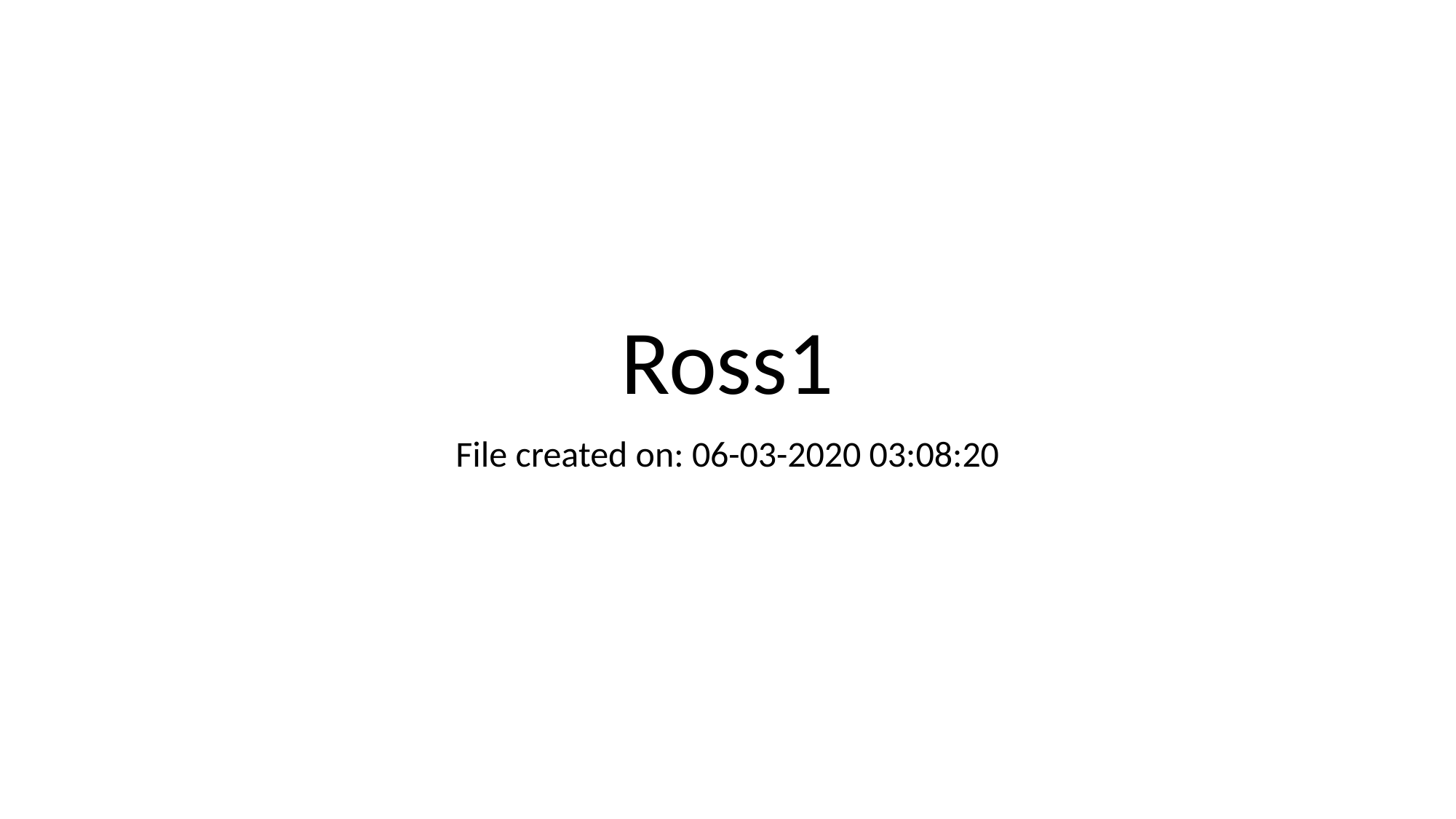

# Ross1
File created on: 06-03-2020 03:08:20